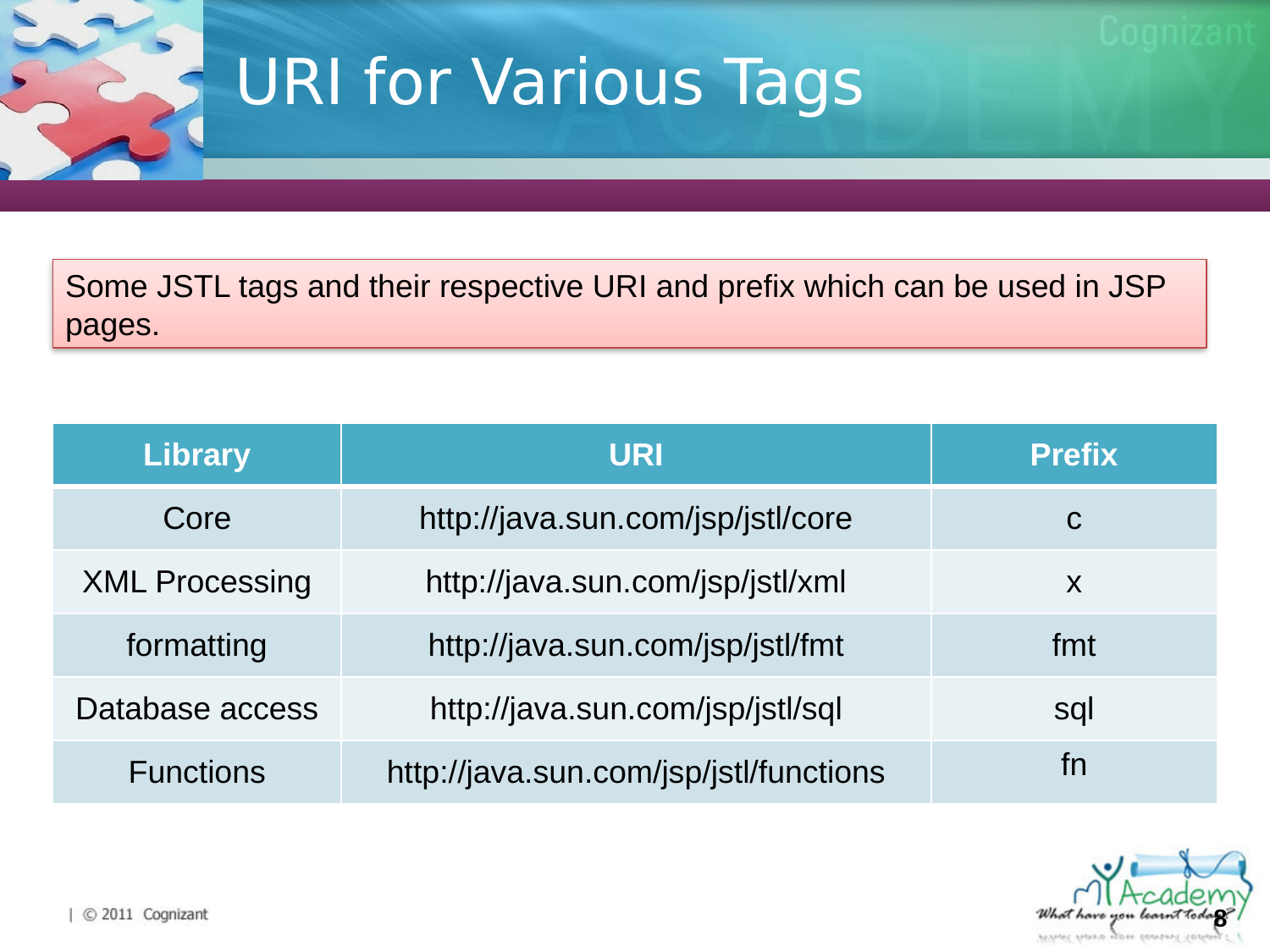

# URI for Various Tags
Some JSTL tags and their respective URI and prefix which can be used in JSP pages.
| Library | URI | Prefix |
| --- | --- | --- |
| Core | http://java.sun.com/jsp/jstl/core | c |
| XML Processing | http://java.sun.com/jsp/jstl/xml | x |
| formatting | http://java.sun.com/jsp/jstl/fmt | fmt |
| Database access | http://java.sun.com/jsp/jstl/sql | sql |
| Functions | http://java.sun.com/jsp/jstl/functions | fn |
8